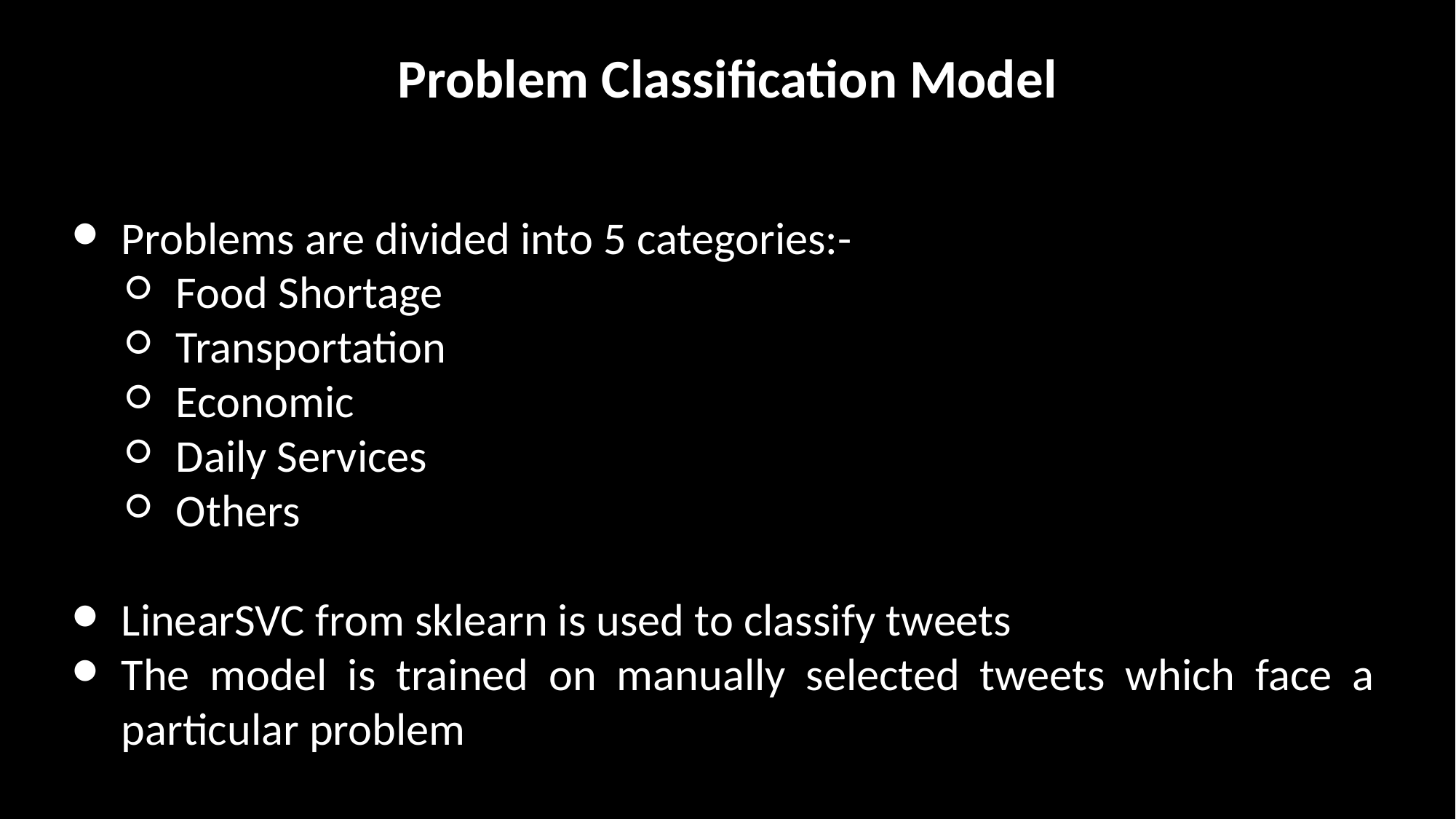

# Problem Classification Model

Problems are divided into 5 categories:-
Food Shortage
Transportation
Economic
Daily Services
Others

LinearSVC from sklearn is used to classify tweets
The model is trained on manually selected tweets which face a particular problem